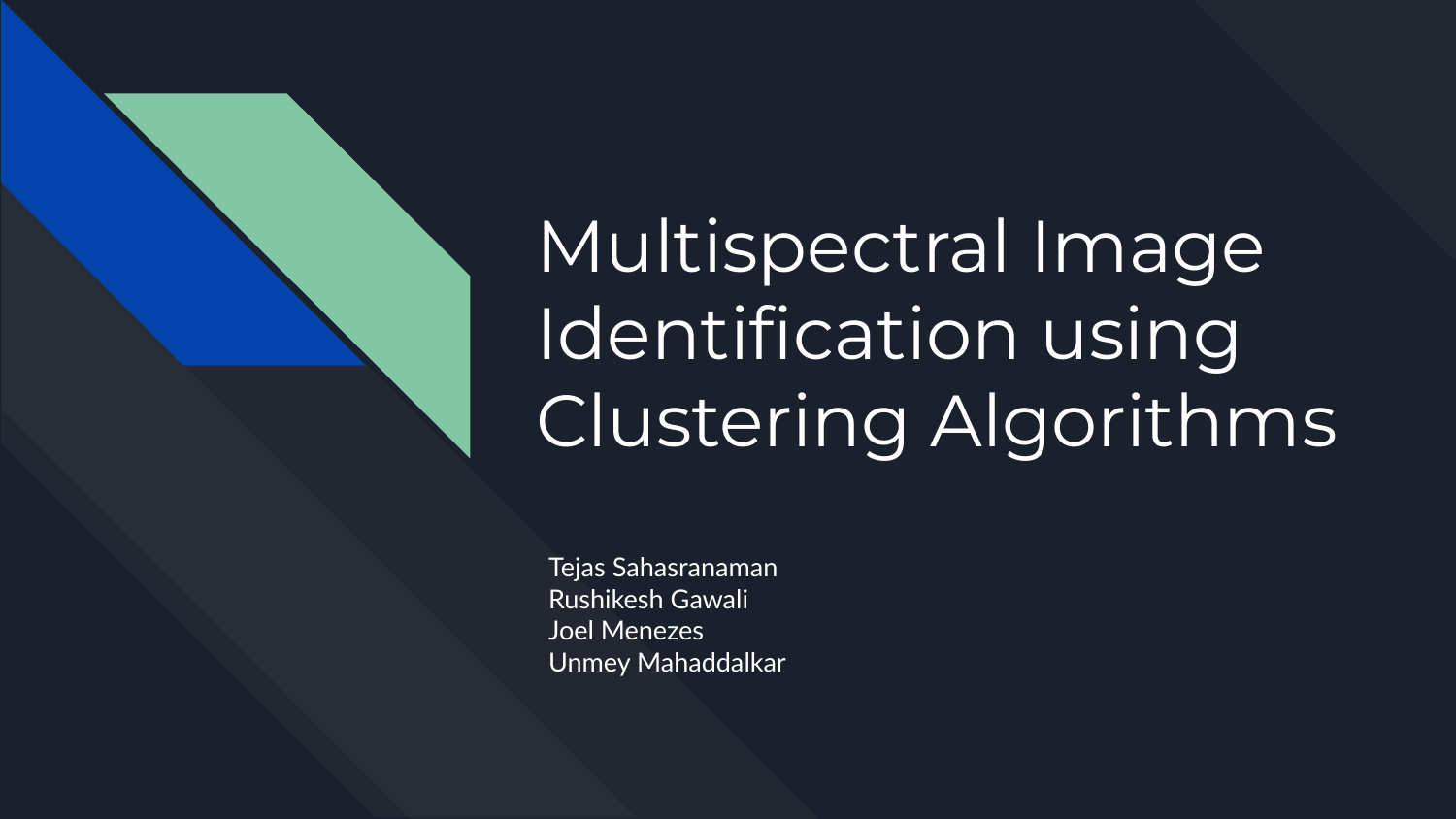

# Multispectral Image Identification using Clustering Algorithms
Tejas Sahasranaman
Rushikesh Gawali
Joel Menezes
Unmey Mahaddalkar